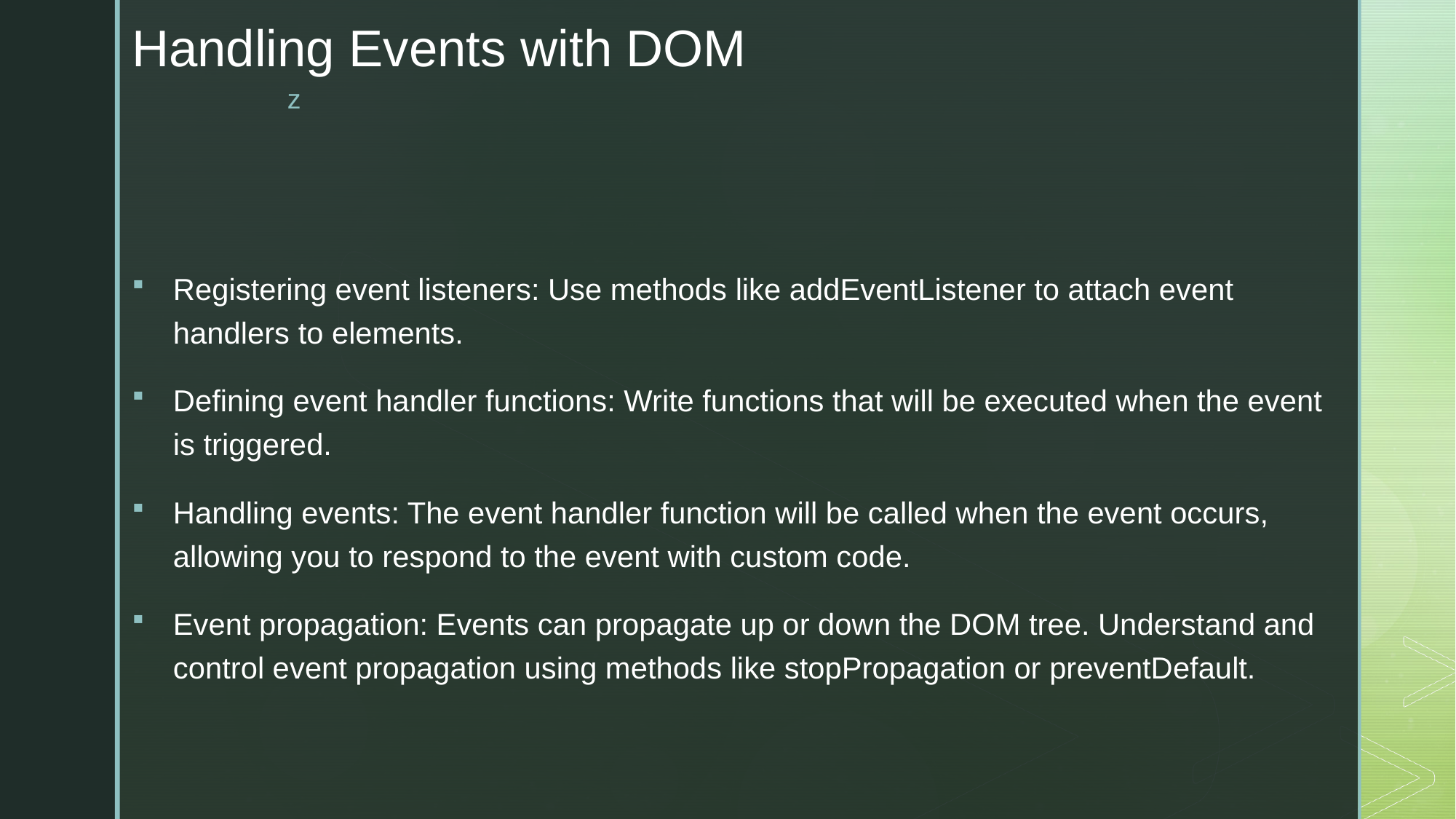

# Handling Events with DOM
Registering event listeners: Use methods like addEventListener to attach event handlers to elements.
Defining event handler functions: Write functions that will be executed when the event is triggered.
Handling events: The event handler function will be called when the event occurs, allowing you to respond to the event with custom code.
Event propagation: Events can propagate up or down the DOM tree. Understand and control event propagation using methods like stopPropagation or preventDefault.